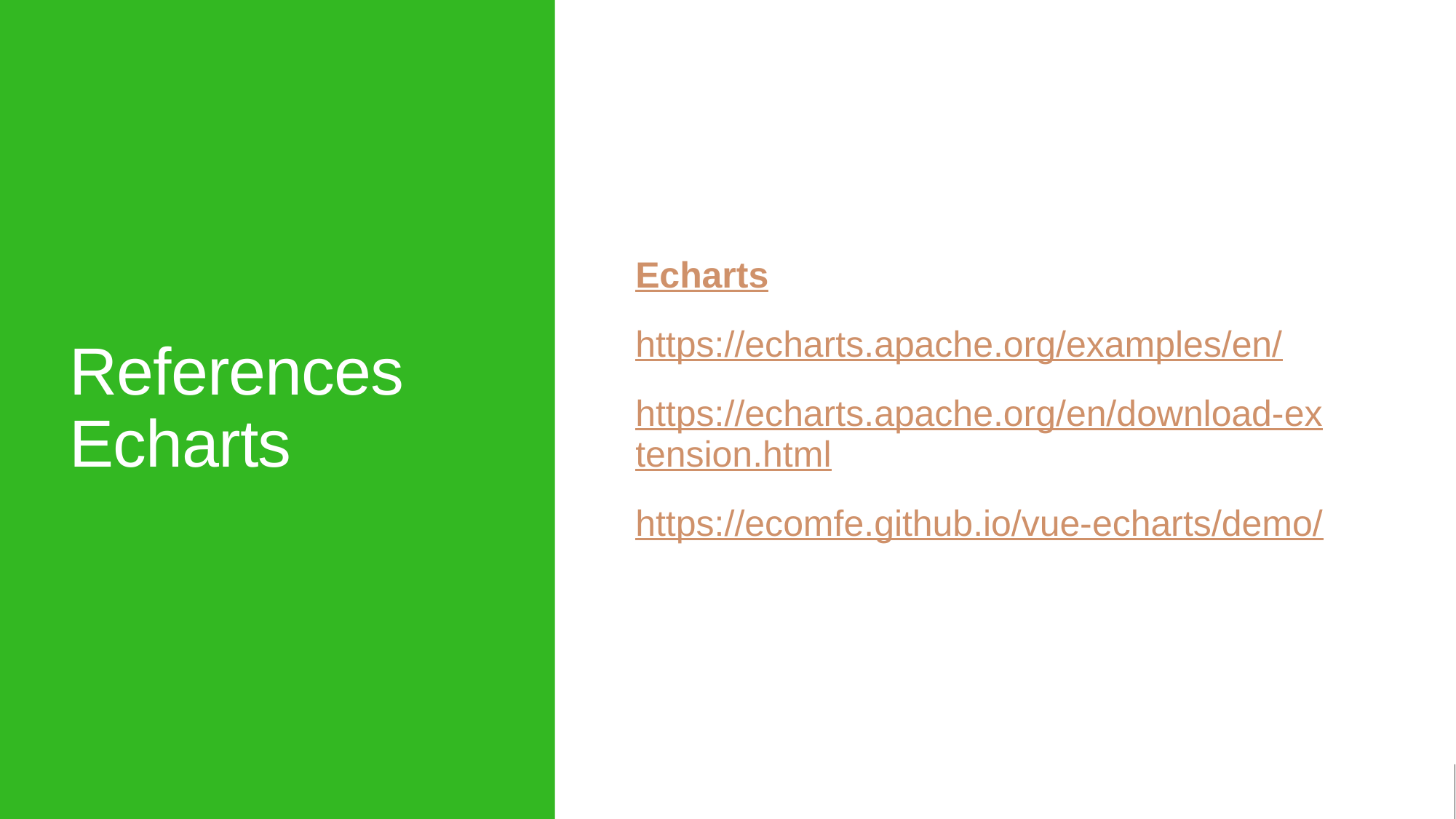

# References Echarts
Echarts
https://echarts.apache.org/examples/en/
https://echarts.apache.org/en/download-extension.html
https://ecomfe.github.io/vue-echarts/demo/